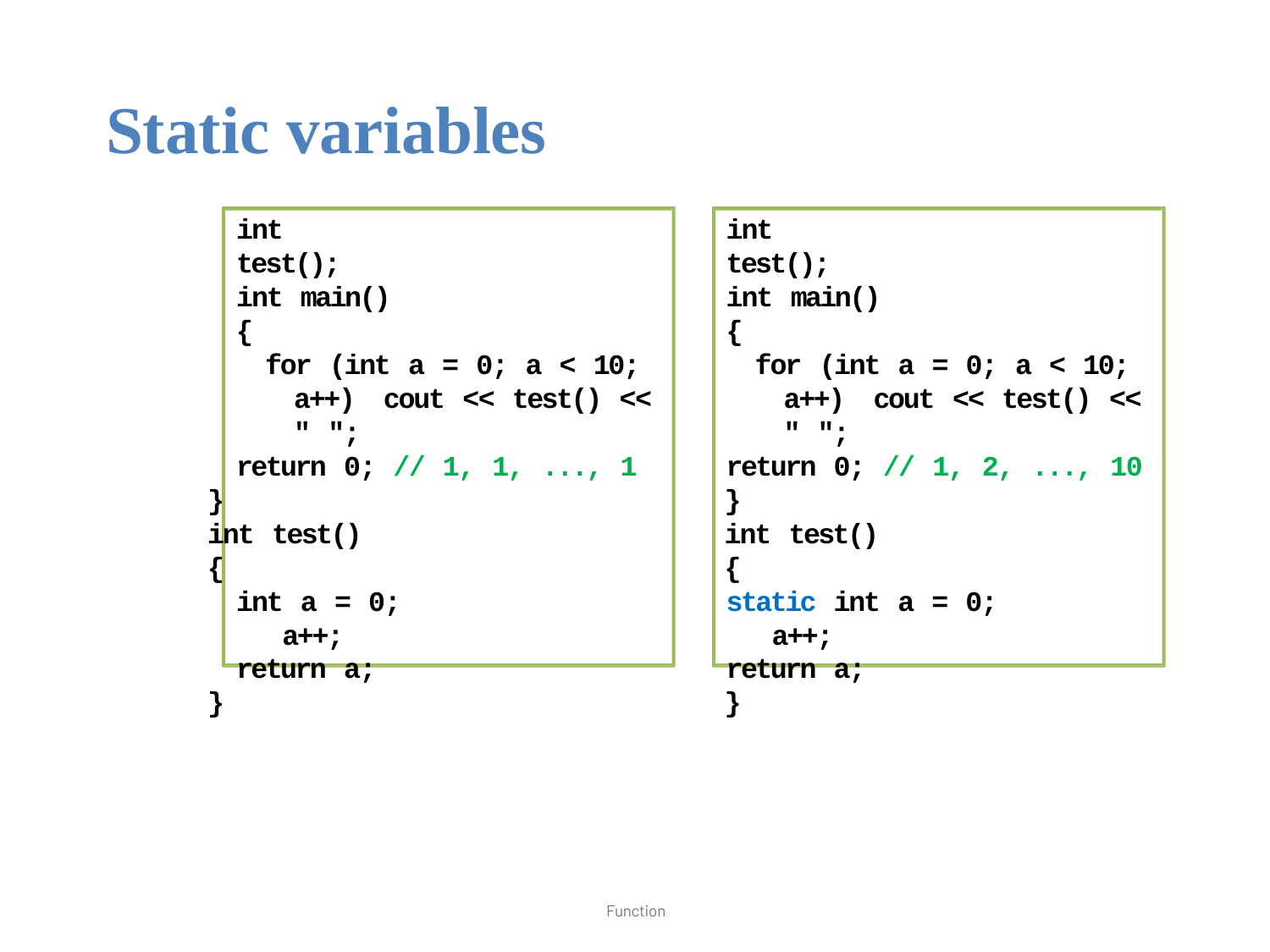

Static variables
int test();  int main()
{
for (int a = 0; a < 10; a++)  cout << test() << " ";
return 0; // 1, 1, ..., 1
}
int test()
{
int a = 0;  a++;
return a;
}

int test();  int main()
{
for (int a = 0; a < 10; a++)  cout << test() << " ";
return 0; // 1, 2, ..., 10
}
int test()
{
static int a = 0;  a++;
return a;
}
Function